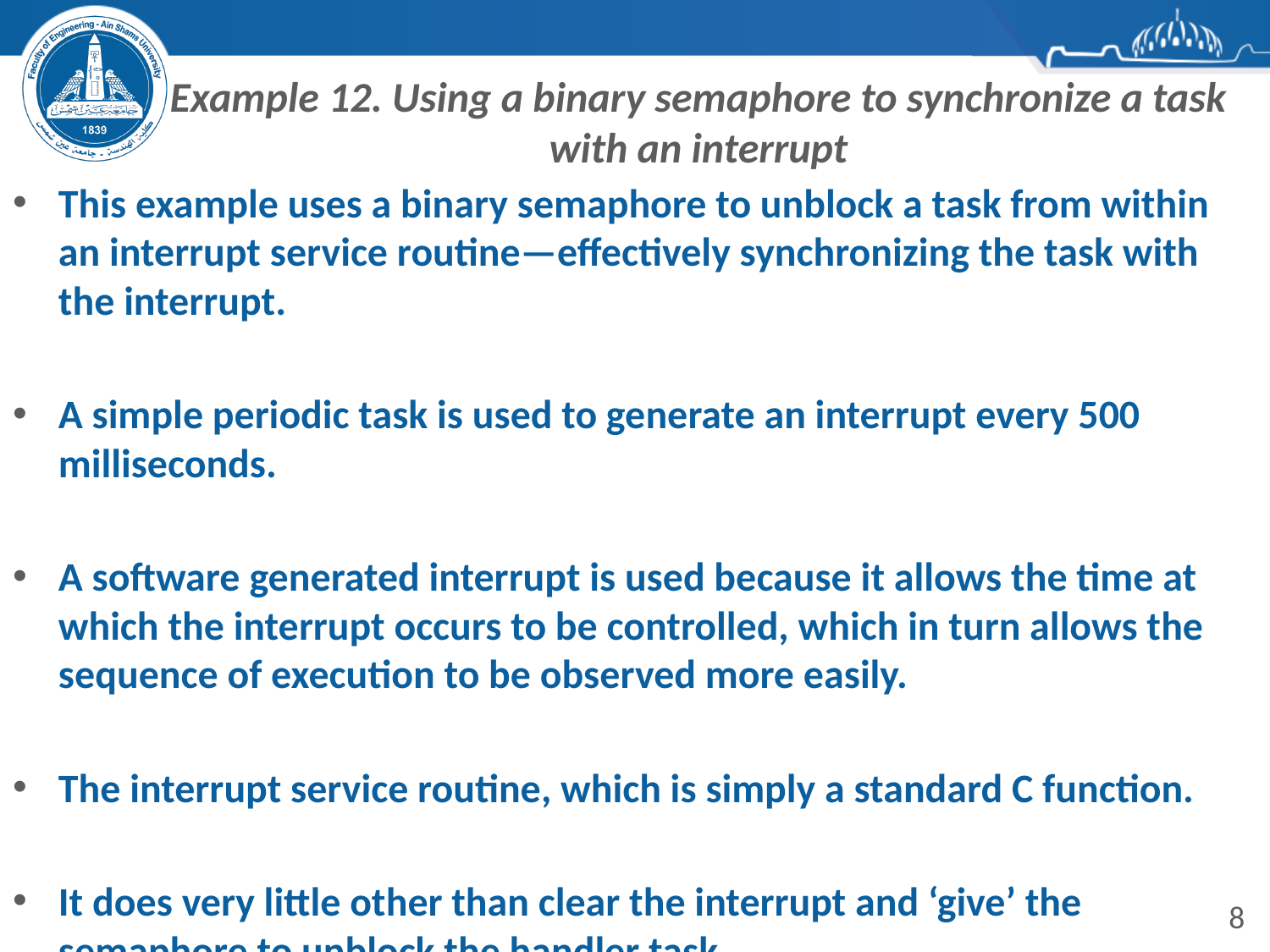

# Example 12. Using a binary semaphore to synchronize a task with an interrupt
This example uses a binary semaphore to unblock a task from within an interrupt service routine—effectively synchronizing the task with the interrupt.

A simple periodic task is used to generate an interrupt every 500 milliseconds.

A software generated interrupt is used because it allows the time at which the interrupt occurs to be controlled, which in turn allows the sequence of execution to be observed more easily.

The interrupt service routine, which is simply a standard C function.

It does very little other than clear the interrupt and ‘give’ the semaphore to unblock the handler task.